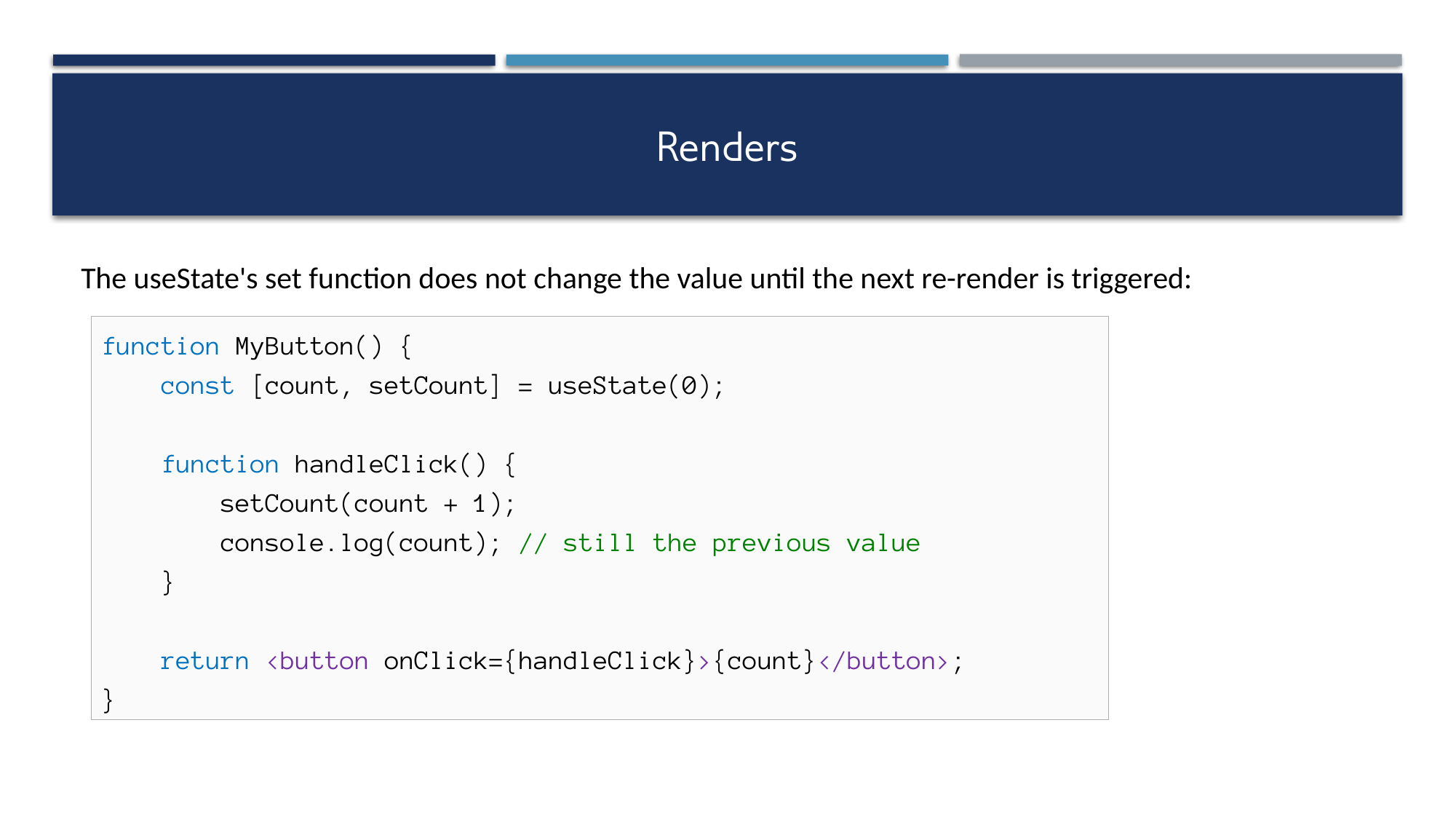

# Renders
The useState's set function does not change the value until the next re-render is triggered:
function MyButton() {
    const [count, setCount] = useState(0);

    function handleClick() {
        setCount(count + 1);
        console.log(count); // still the previous value
    }

    return <button onClick={handleClick}>{count}</button>;
}